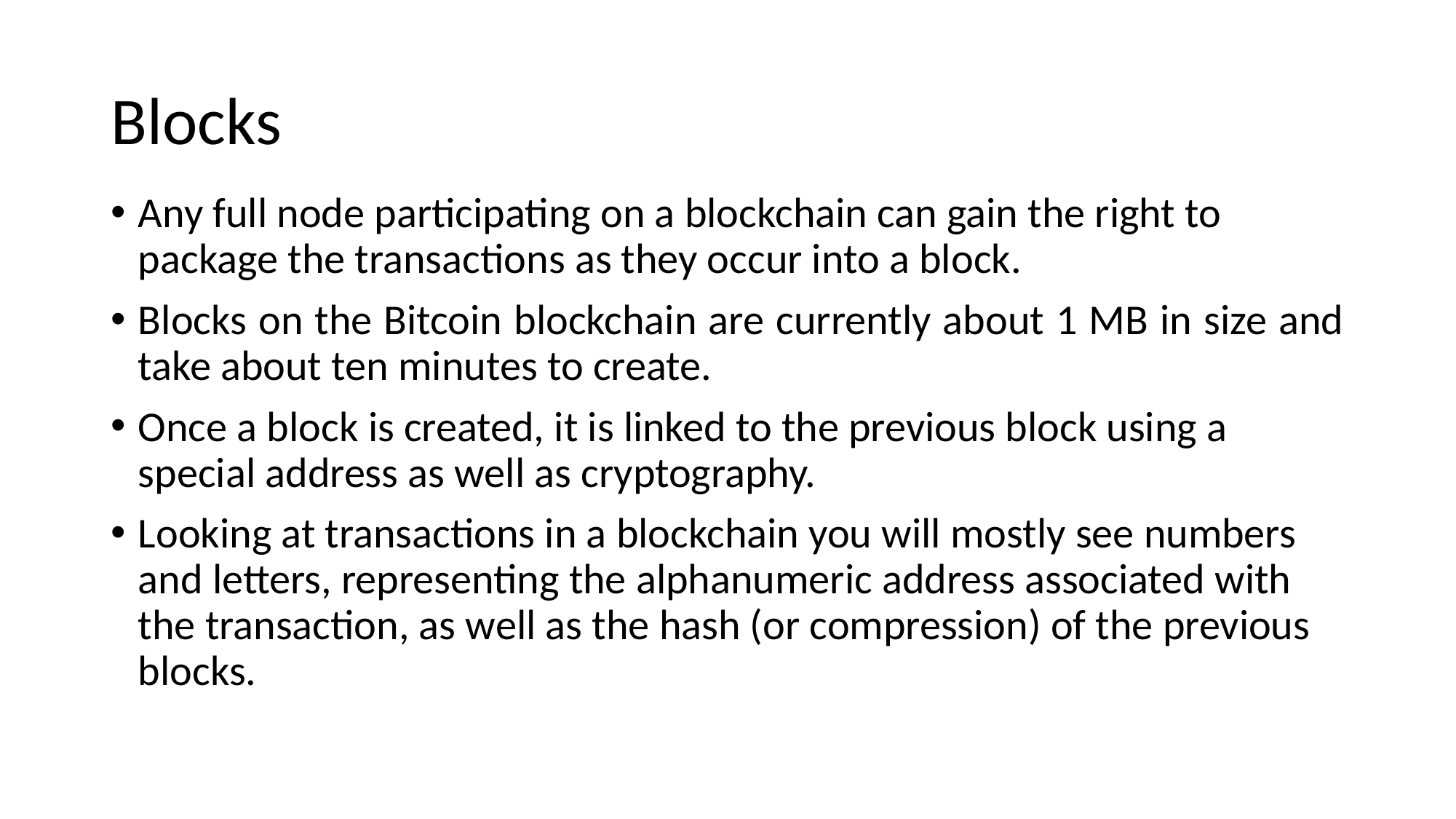

# Blocks
Any full node participating on a blockchain can gain the right to package the transactions as they occur into a block.
Blocks on the Bitcoin blockchain are currently about 1 MB in size and take about ten minutes to create.
Once a block is created, it is linked to the previous block using a special address as well as cryptography.
Looking at transactions in a blockchain you will mostly see numbers and letters, representing the alphanumeric address associated with the transaction, as well as the hash (or compression) of the previous blocks.